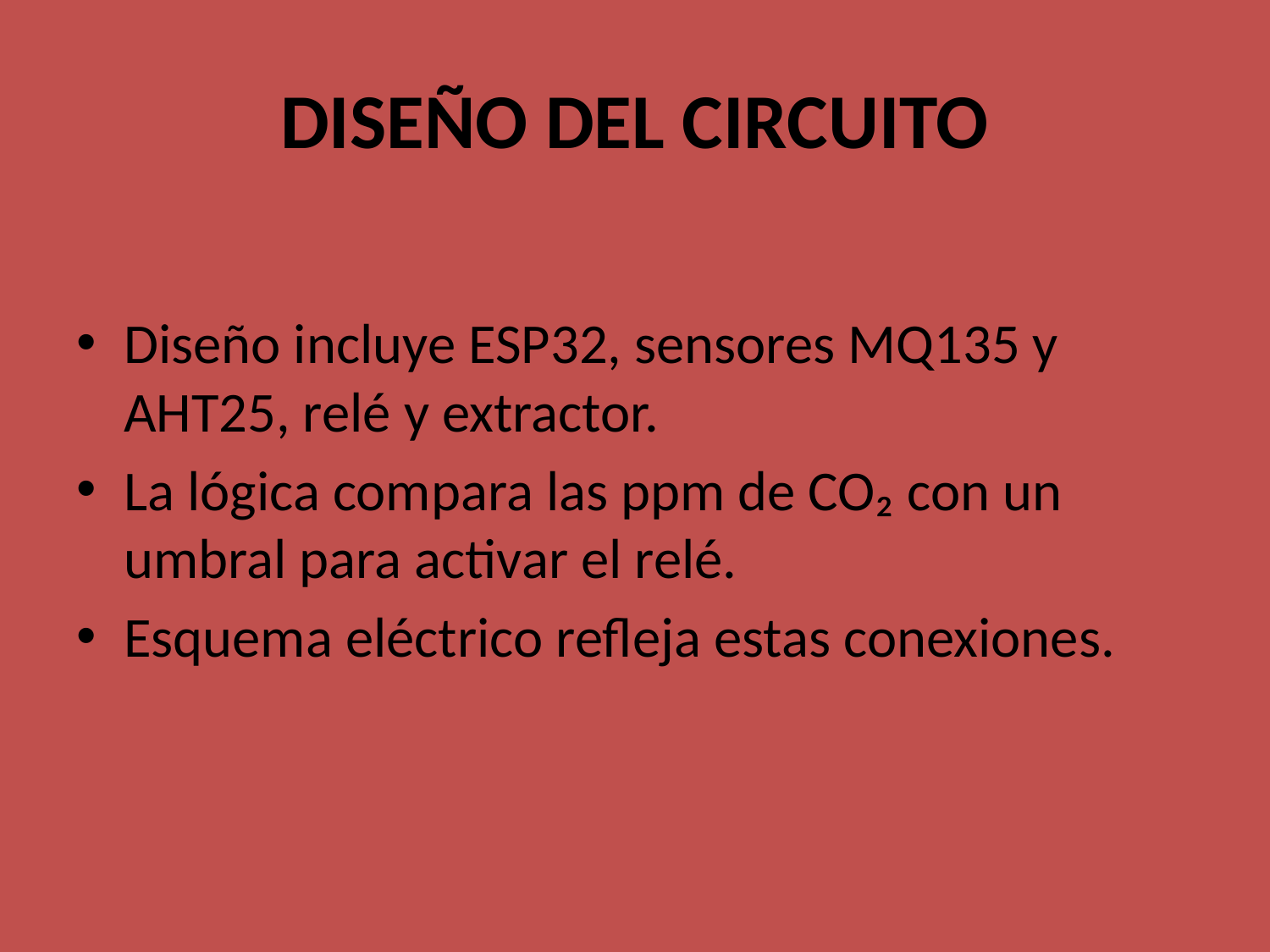

# DISEÑO DEL CIRCUITO

Diseño incluye ESP32, sensores MQ135 y AHT25, relé y extractor.
La lógica compara las ppm de CO₂ con un umbral para activar el relé.
Esquema eléctrico refleja estas conexiones.